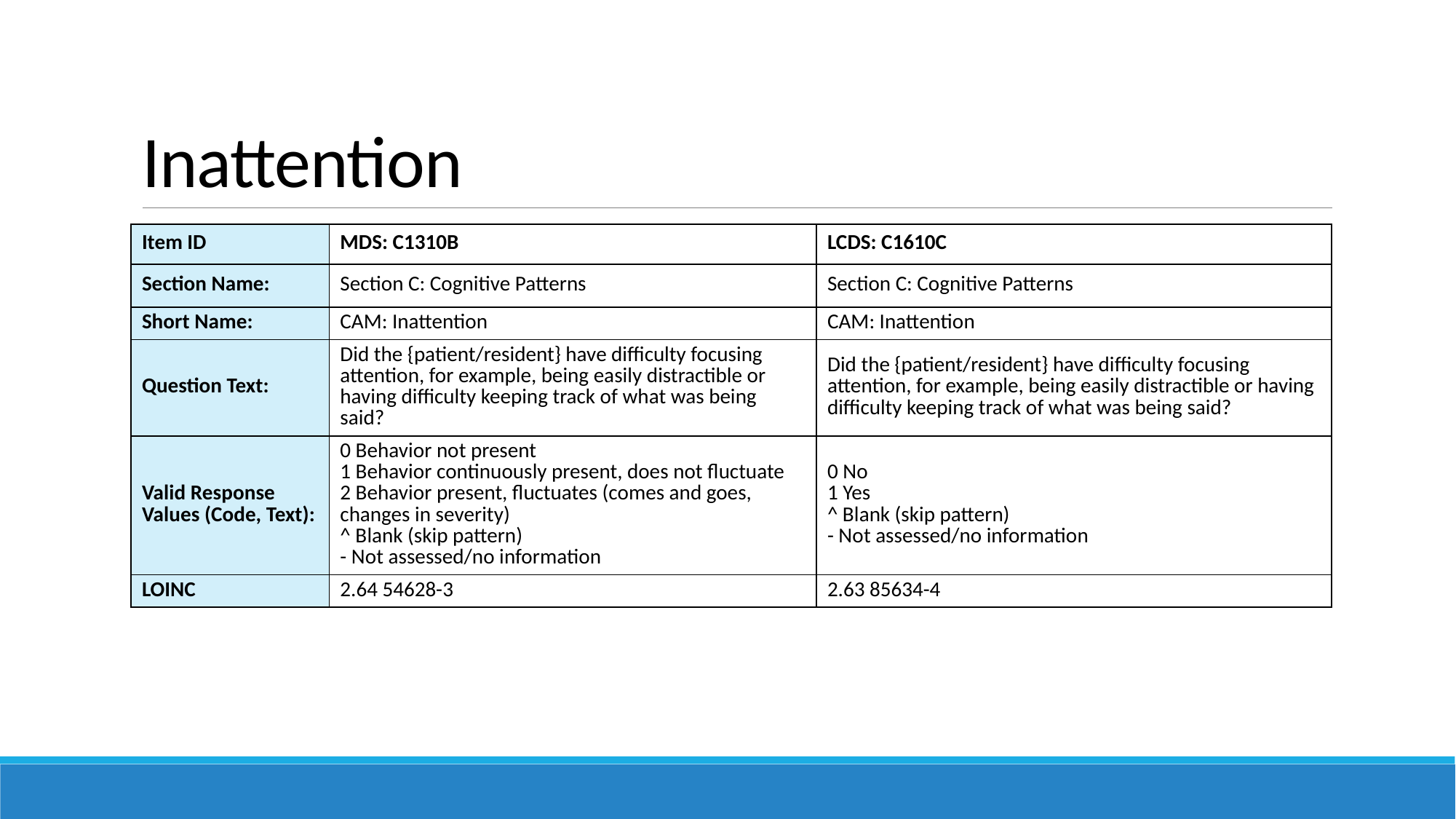

# Inattention
| Item ID | MDS: C1310B | LCDS: C1610C |
| --- | --- | --- |
| Section Name: | Section C: Cognitive Patterns | Section C: Cognitive Patterns |
| Short Name: | CAM: Inattention | CAM: Inattention |
| Question Text: | Did the {patient/resident} have difficulty focusing attention, for example, being easily distractible or having difficulty keeping track of what was being said? | Did the {patient/resident} have difficulty focusing attention, for example, being easily distractible or having difficulty keeping track of what was being said? |
| Valid Response Values (Code, Text): | 0 Behavior not present 1 Behavior continuously present, does not fluctuate 2 Behavior present, fluctuates (comes and goes, changes in severity) ^ Blank (skip pattern) - Not assessed/no information | 0 No 1 Yes ^ Blank (skip pattern) - Not assessed/no information |
| LOINC | 2.64 54628-3 | 2.63 85634-4 |